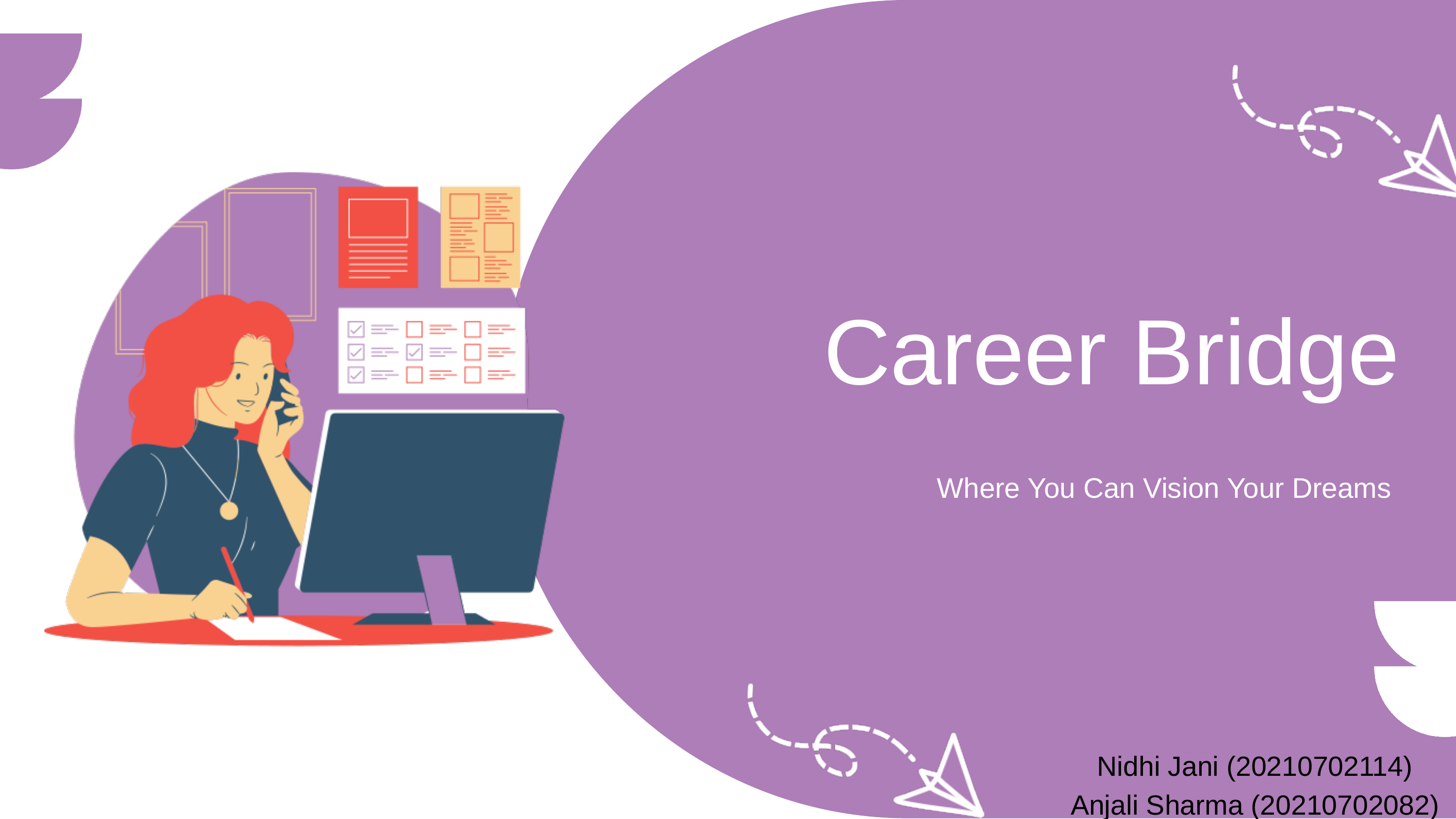

Career Bridge
 Where You Can Vision Your Dreams

Nidhi Jani (20210702114)
Anjali Sharma (20210702082)